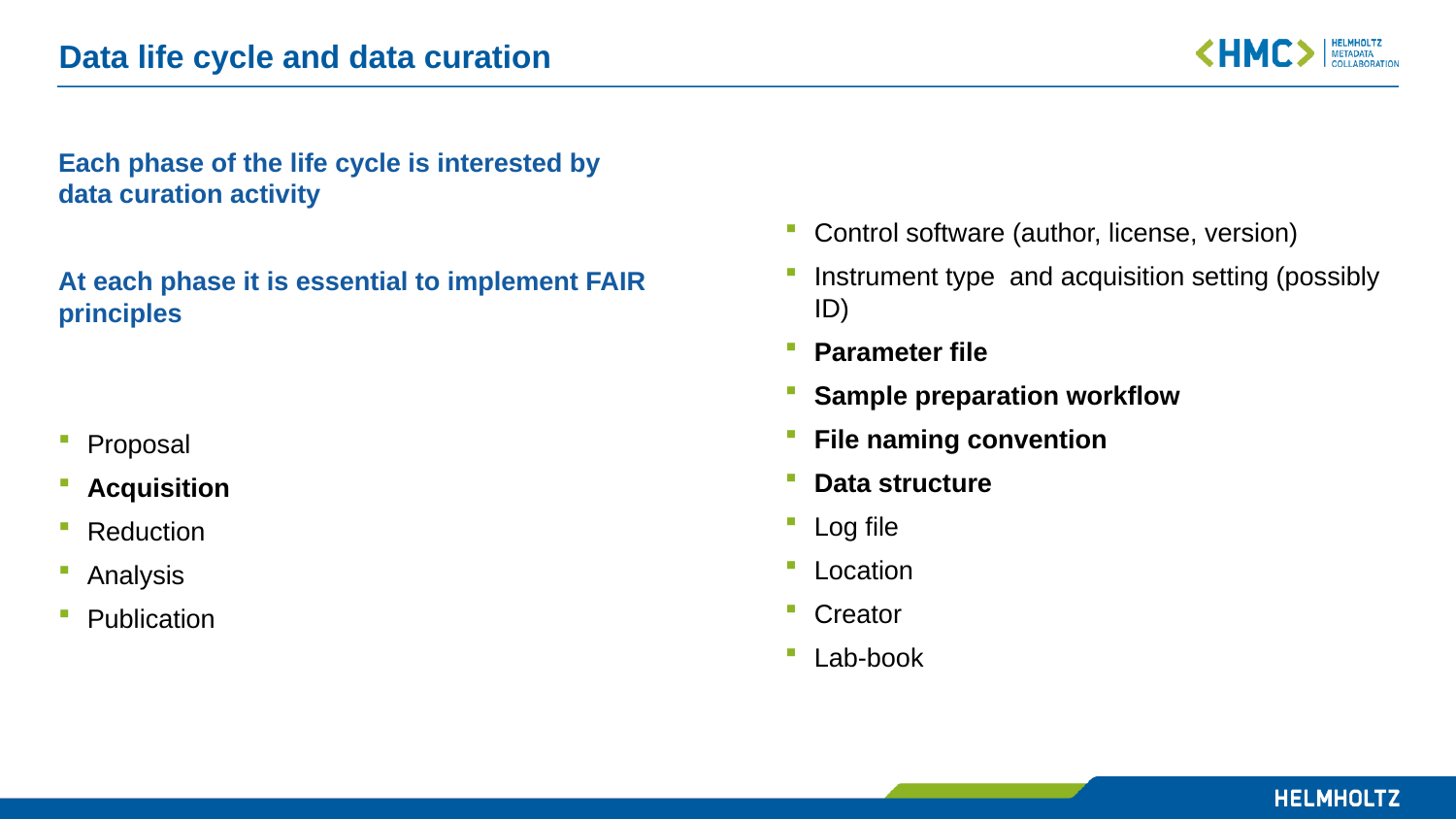

# Data life cycle and data curation

Control software (author, license, version)
Instrument type  and acquisition setting (possibly ID)
Parameter file
Sample preparation workflow
File naming convention
Data structure
Log file
Location
Creator
Lab-book
Each phase of the life cycle is interested by data curation activity

At each phase it is essential to implement FAIR principles

Proposal
Acquisition
Reduction
Analysis
Publication
12